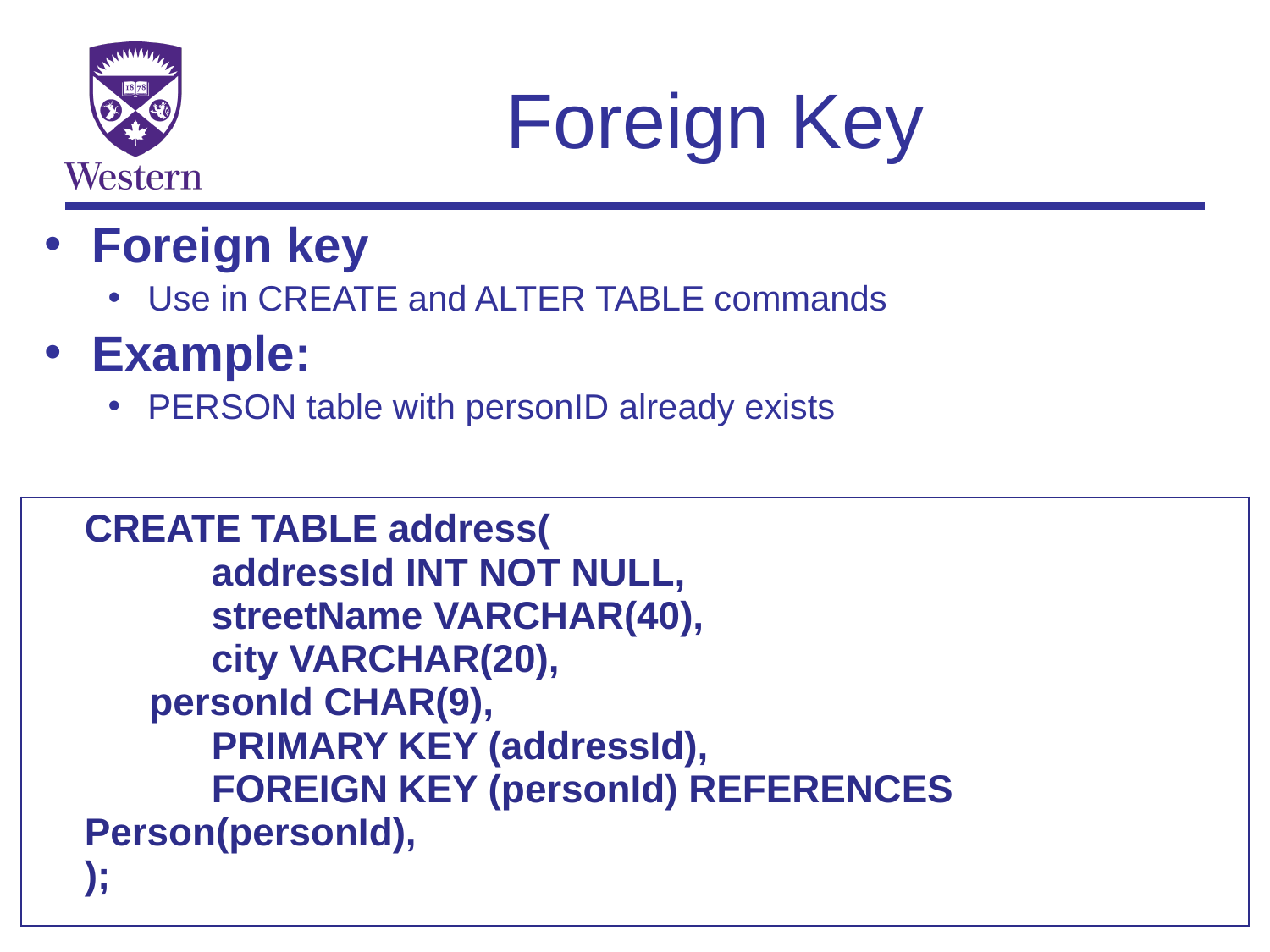

# Foreign Key
Foreign key
Use in CREATE and ALTER TABLE commands
Example:
PERSON table with personID already exists

| CREATE TABLE address( addressId INT NOT NULL, streetName VARCHAR(40), city VARCHAR(20), personId CHAR(9), PRIMARY KEY (addressId), FOREIGN KEY (personId) REFERENCES Person(personId), ); |
| --- |